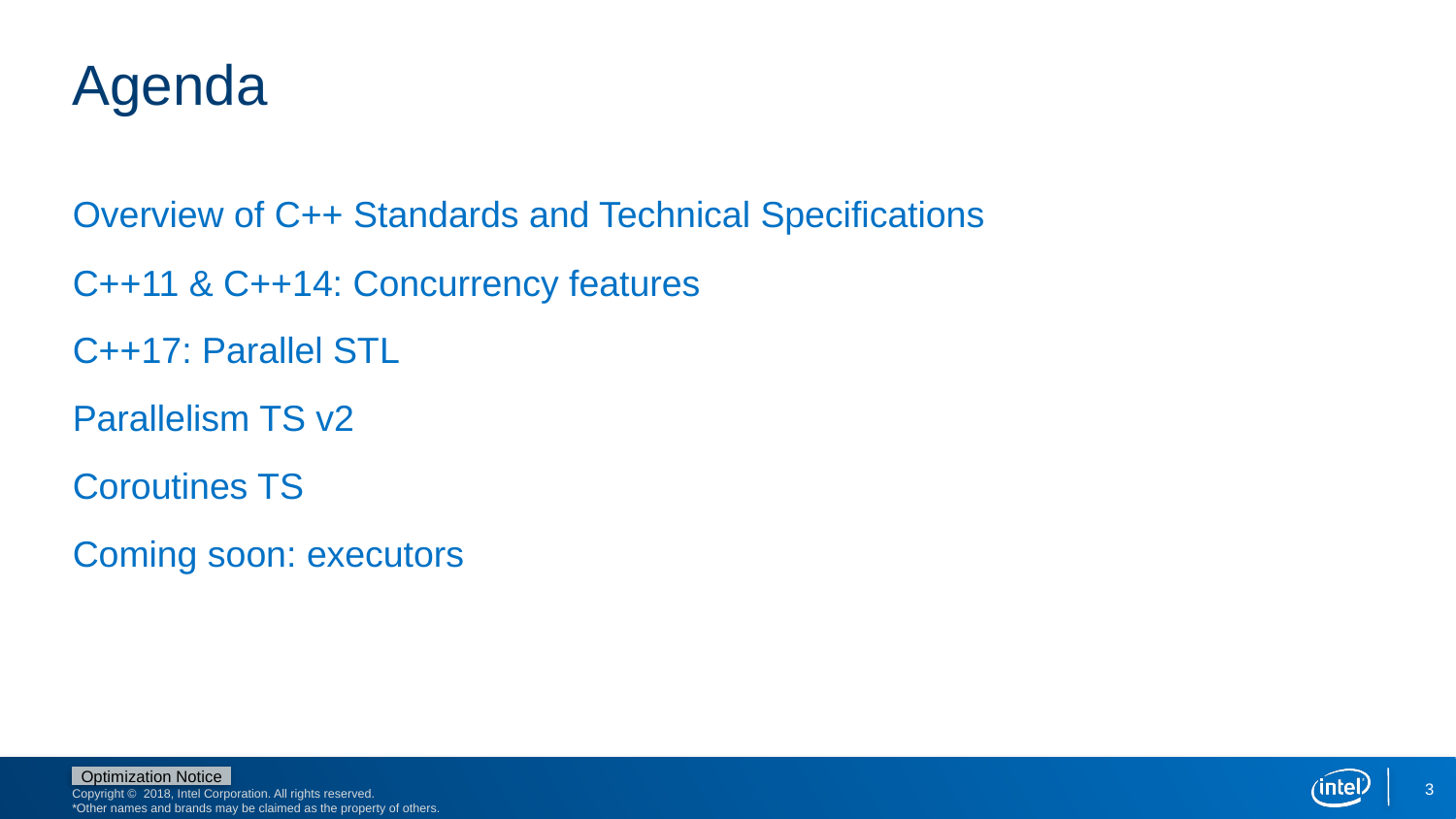

# Agenda
Overview of C++ Standards and Technical Specifications
C++11 & C++14: Concurrency features
C++17: Parallel STL
Parallelism TS v2
Coroutines TS
Coming soon: executors
3